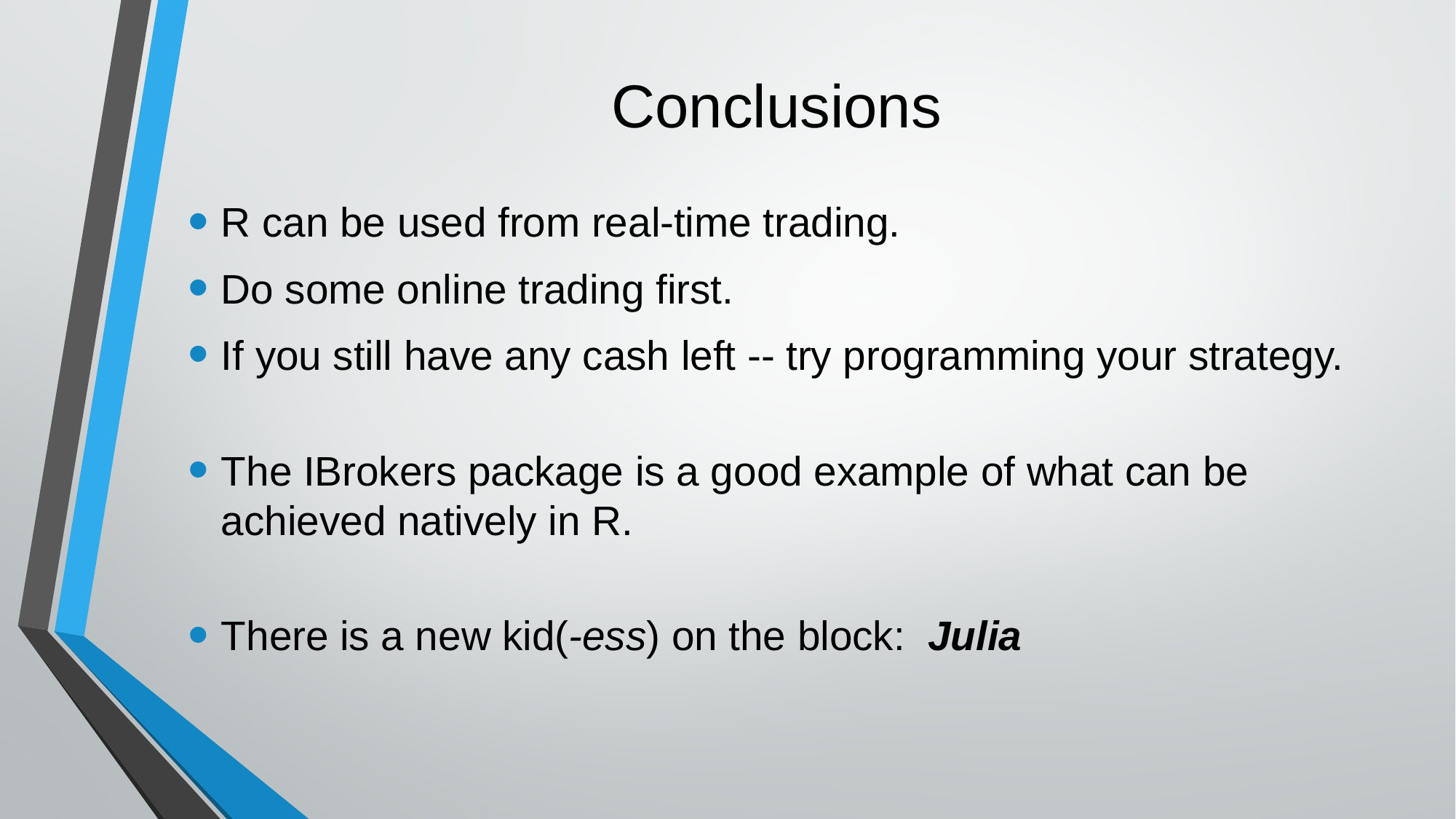

# Conclusions
R can be used from real-time trading.
Do some online trading first.
If you still have any cash left -- try programming your strategy.
The IBrokers package is a good example of what can be achieved natively in R.
There is a new kid(-ess) on the block:  Julia